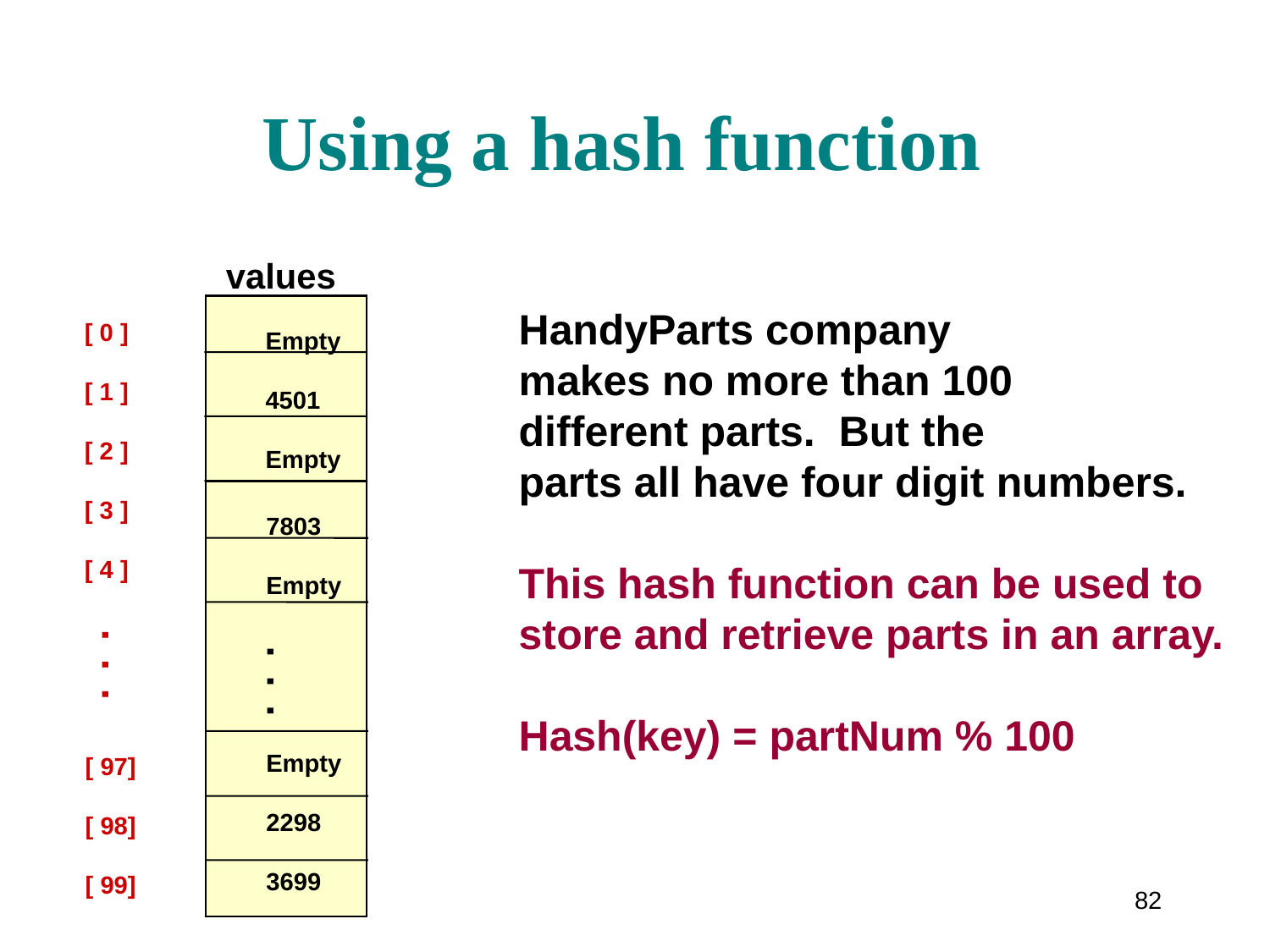

Using a hash function
    values

[ 0 ]

[ 1 ]

[ 2 ]

[ 3 ]

[ 4 ]

  .
  .
  .

Empty

4501

Empty

8903

  8

10

7803

Empty

.
.
.

Empty

2298

3699

[ 97]

[ 98]

[ 99]

HandyParts company
makes no more than 100
different parts.  But the
parts all have four digit numbers.

This hash function can be used to
store and retrieve parts in an array.

Hash(key) = partNum % 100

82